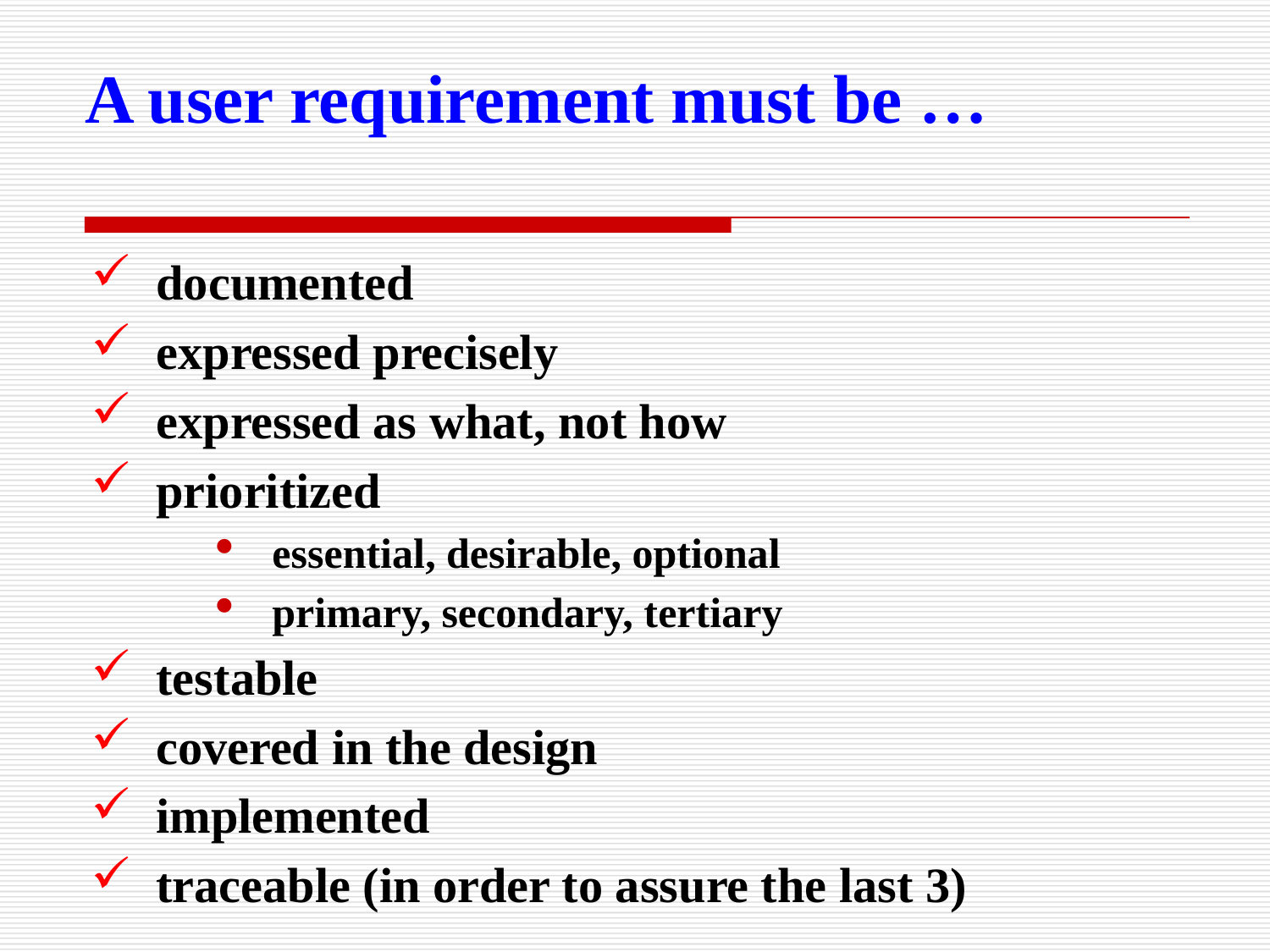

A user requirement must be …
documented
expressed precisely
expressed as what, not how
prioritized
essential, desirable, optional
primary, secondary, tertiary
testable
covered in the design
implemented
traceable (in order to assure the last 3)